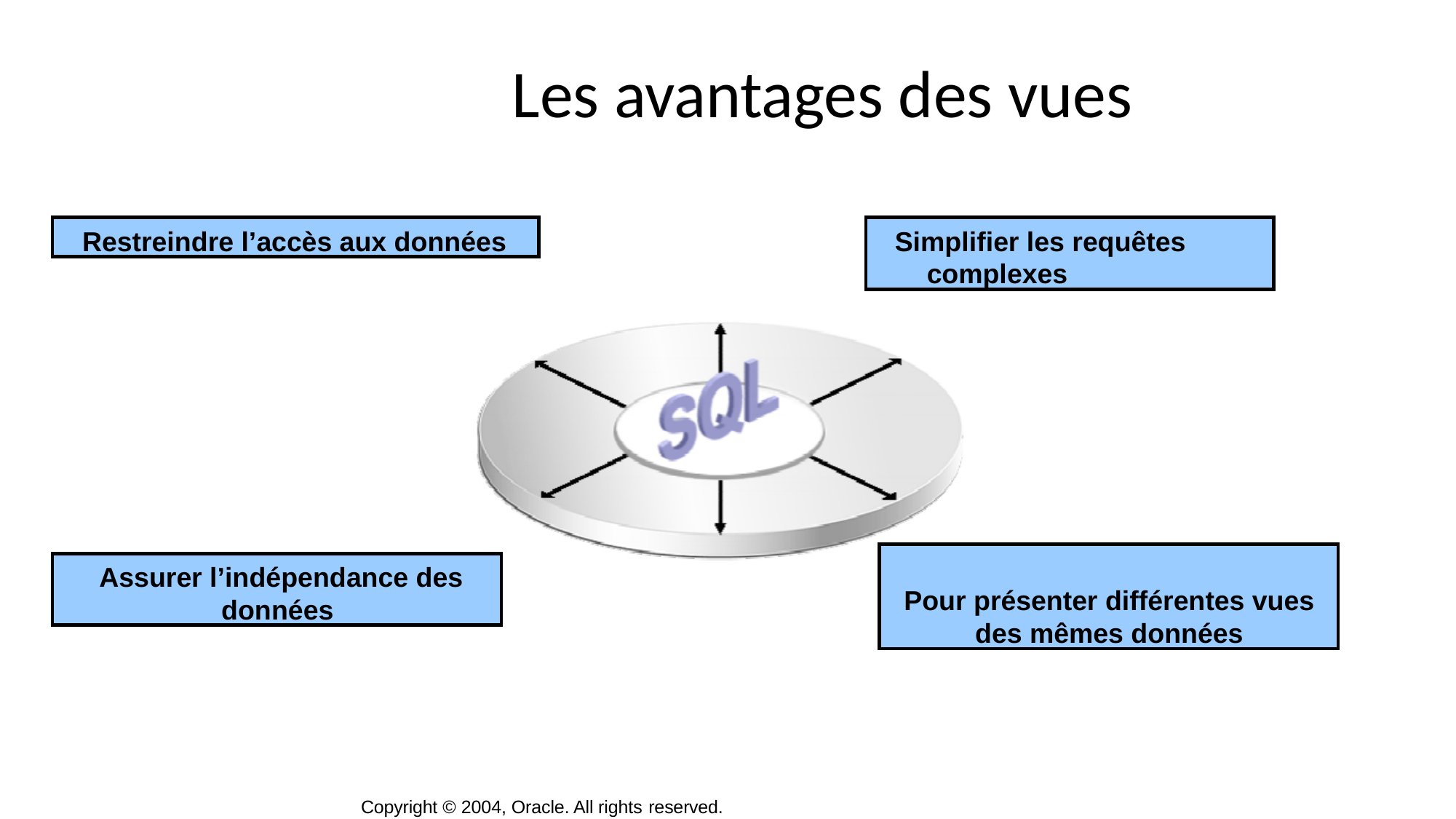

# Les avantages des vues
Restreindre l’accès aux données
Simplifier les requêtes complexes

Pour présenter différentes vues des mêmes données
 Assurer l’indépendance des données
Copyright © 2004, Oracle. All rights reserved.